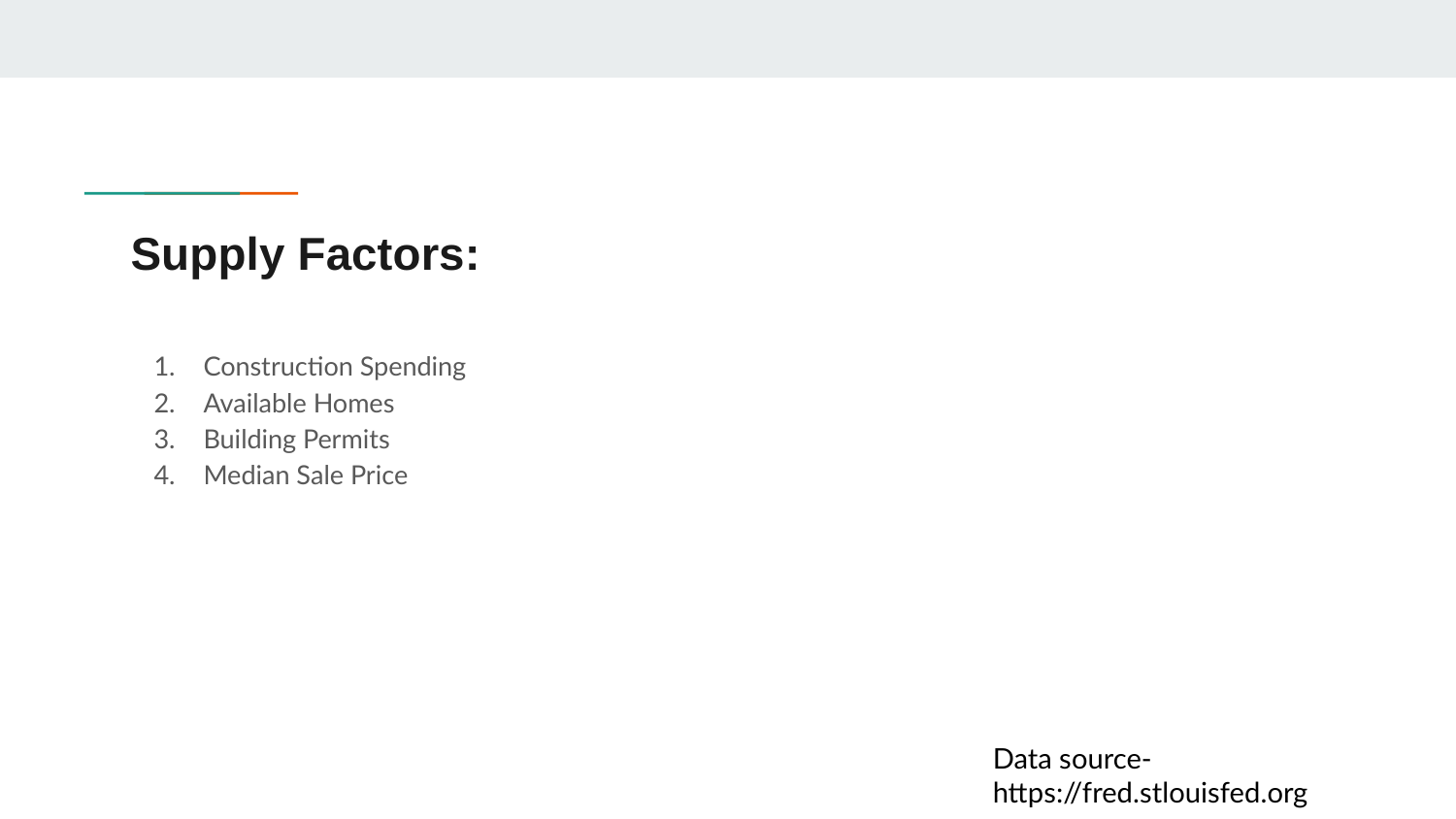

# Supply Factors:
Construction Spending
Available Homes
Building Permits
Median Sale Price
Data source- https://fred.stlouisfed.org